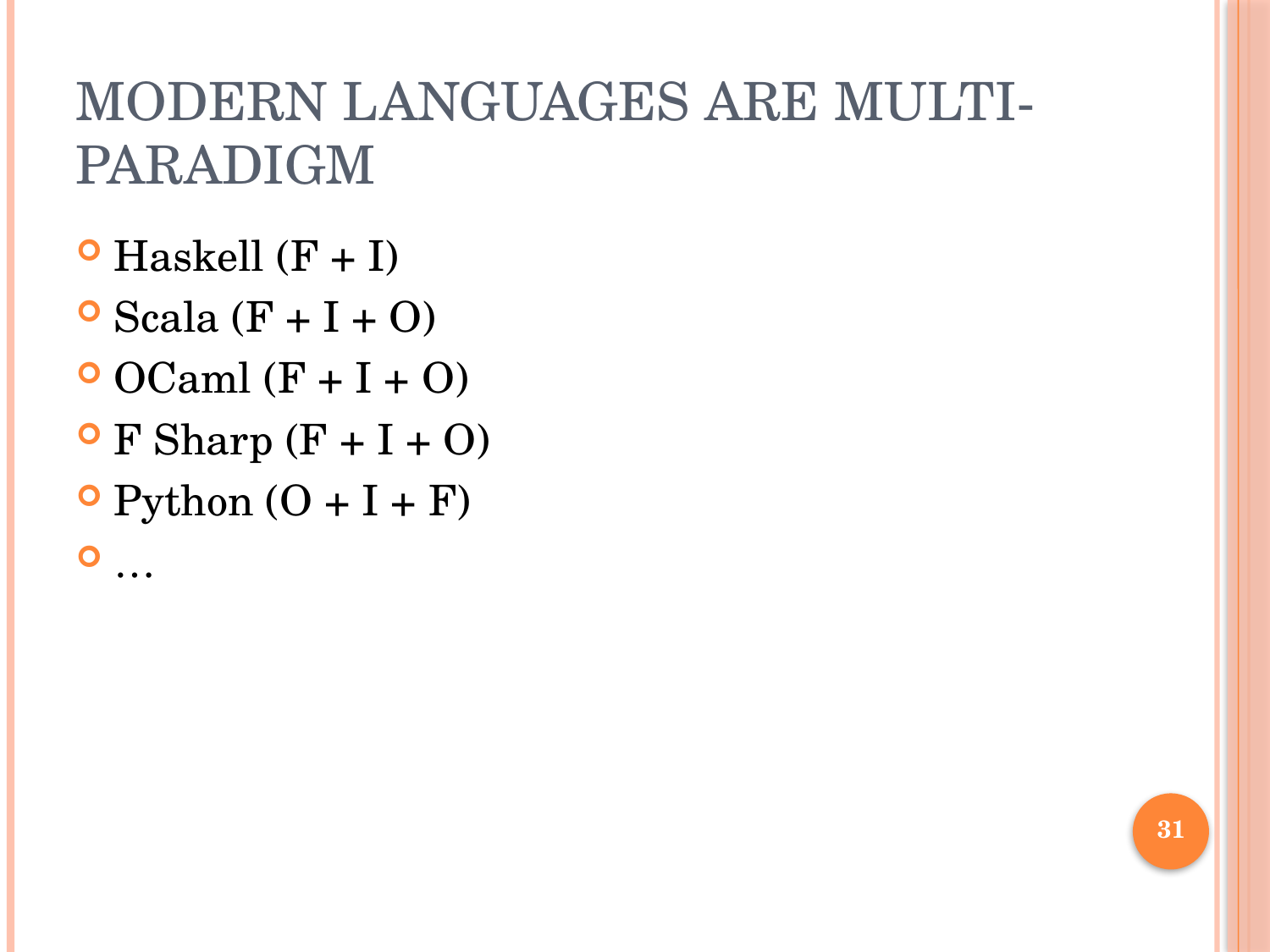

# Modern Languages are Multi-paradigm
Haskell (F + I)
Scala (F + I + O)
OCaml (F + I + O)
F Sharp (F + I + O)
Python (O + I + F)
…
31